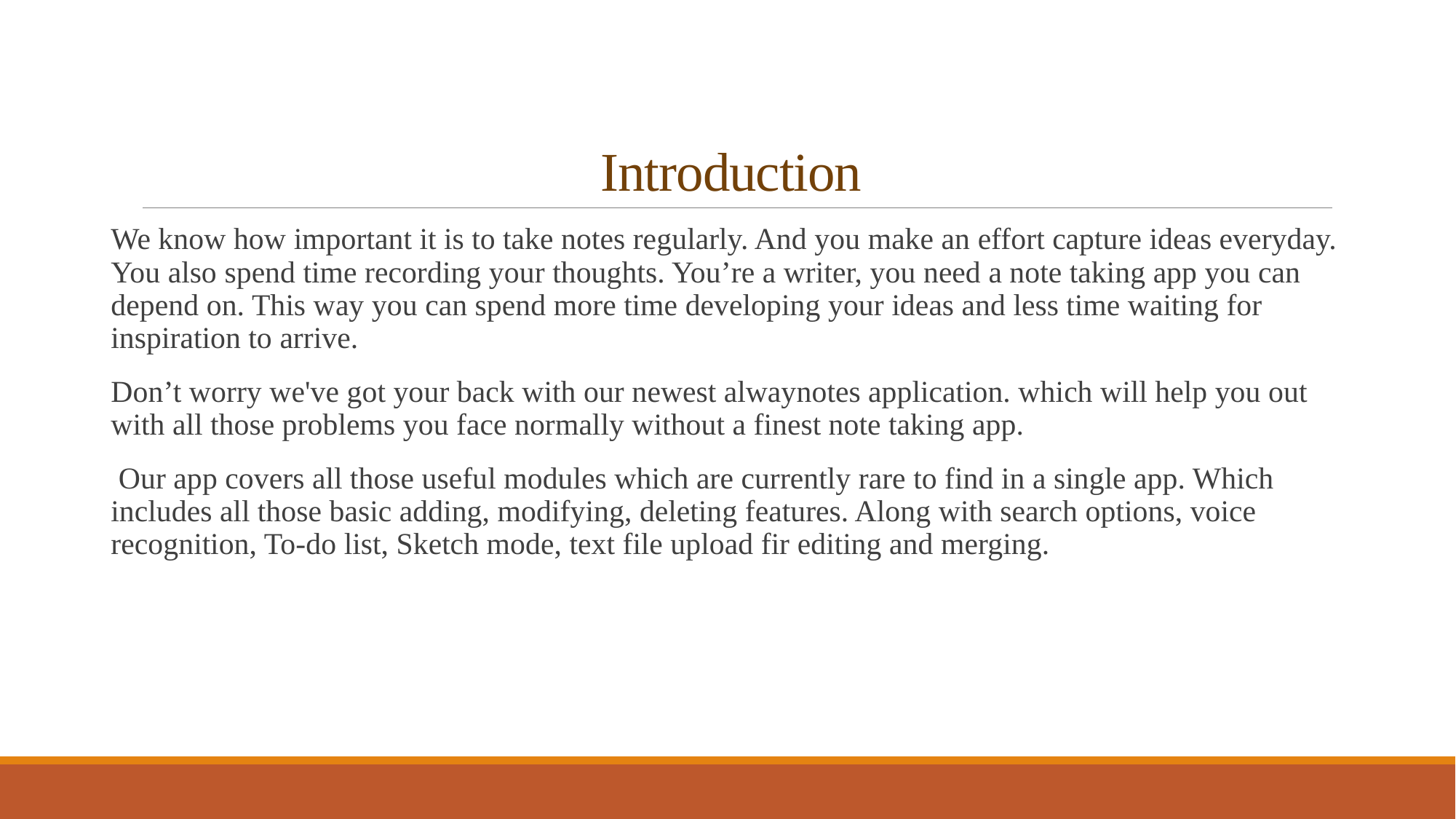

# Introduction
We know how important it is to take notes regularly. And you make an effort capture ideas everyday. You also spend time recording your thoughts. You’re a writer, you need a note taking app you can depend on. This way you can spend more time developing your ideas and less time waiting for inspiration to arrive.
Don’t worry we've got your back with our newest alwaynotes application. which will help you out with all those problems you face normally without a finest note taking app.
 Our app covers all those useful modules which are currently rare to find in a single app. Which includes all those basic adding, modifying, deleting features. Along with search options, voice recognition, To-do list, Sketch mode, text file upload fir editing and merging.